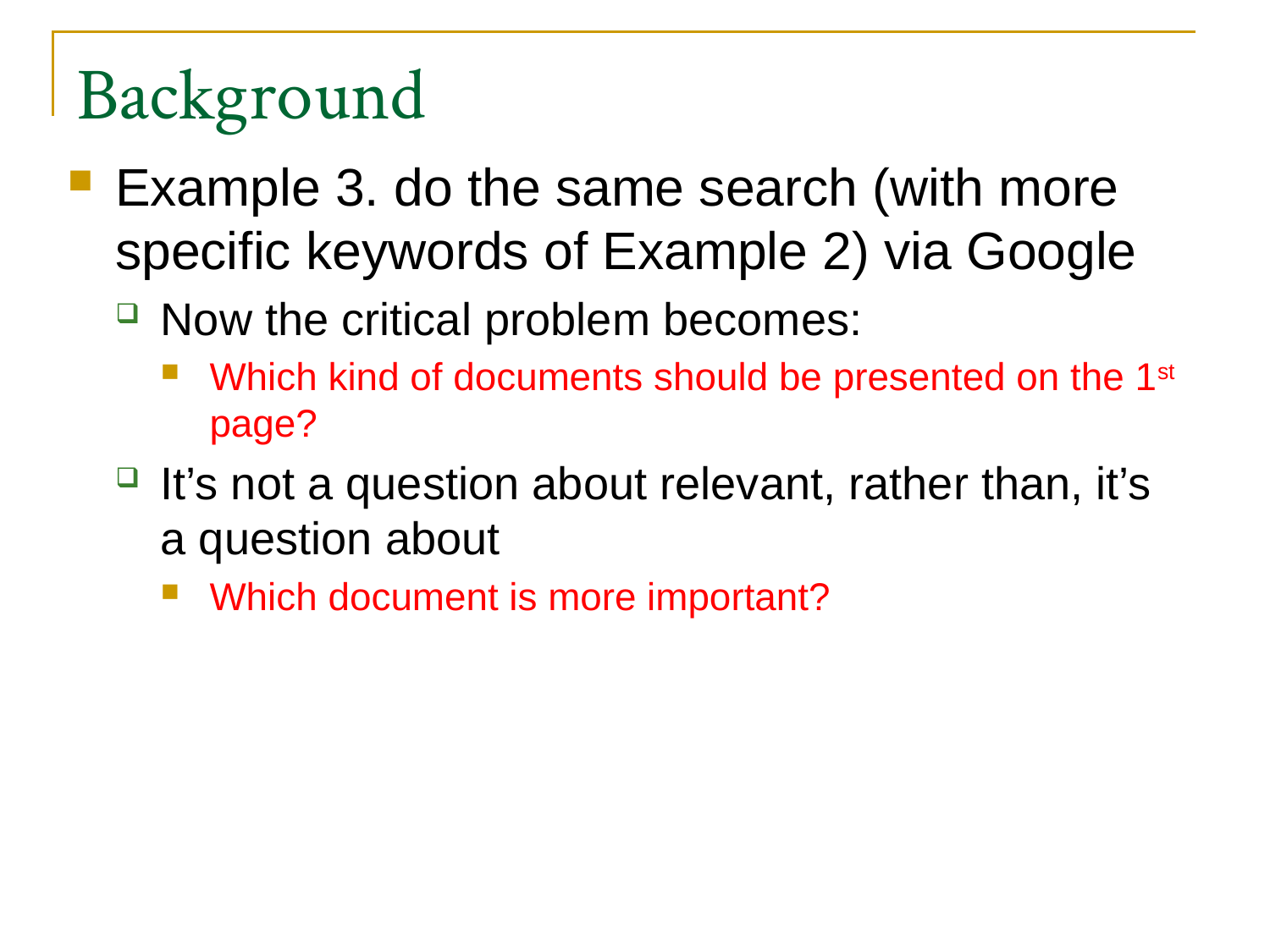

# Background
Example 3. do the same search (with more specific keywords of Example 2) via Google
Now the critical problem becomes:
Which kind of documents should be presented on the 1st page?
It’s not a question about relevant, rather than, it’s a question about
Which document is more important?